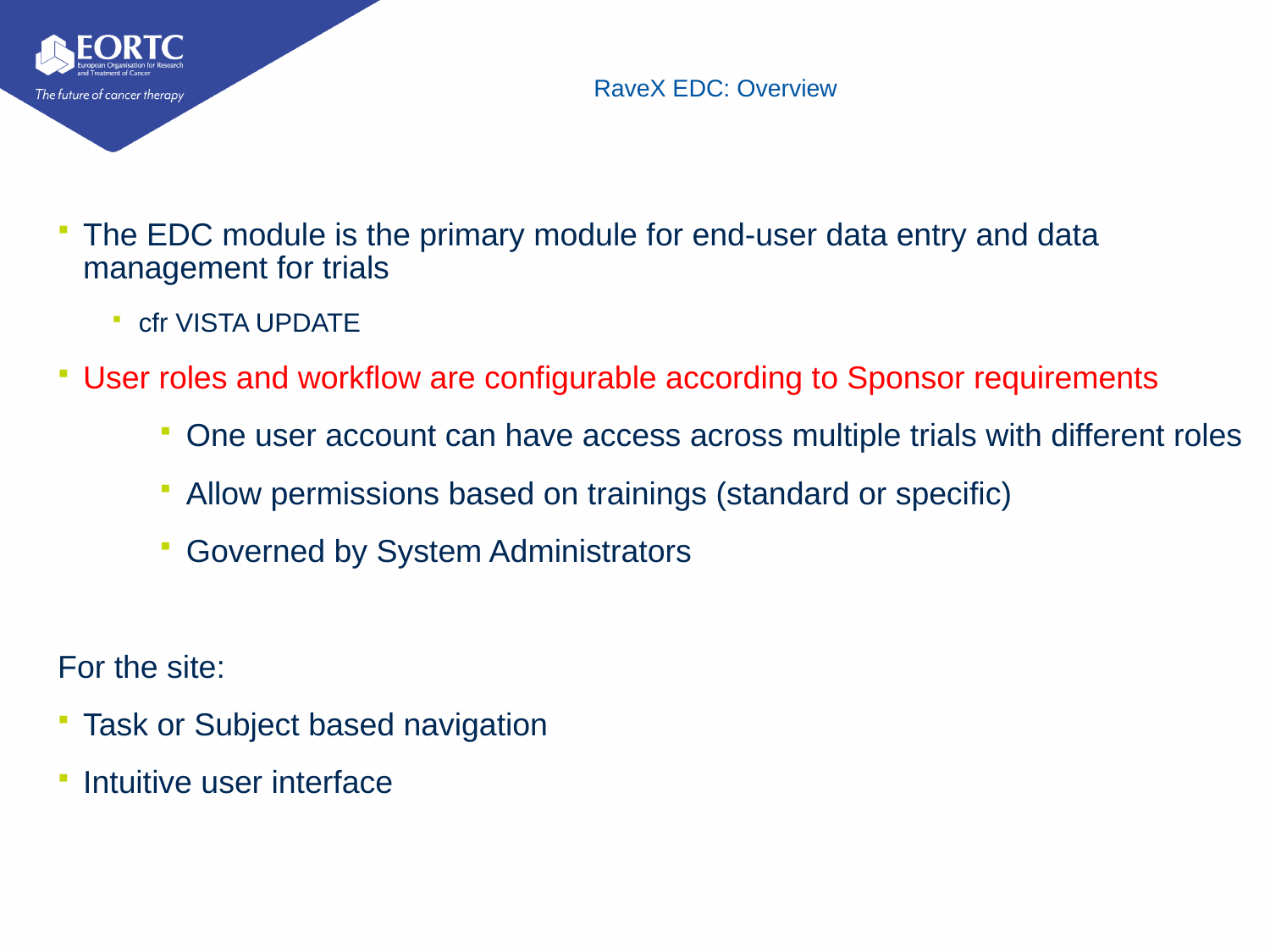

# RaveX EDC: Overview
The EDC module is the primary module for end-user data entry and data management for trials
cfr VISTA UPDATE
User roles and workflow are configurable according to Sponsor requirements
One user account can have access across multiple trials with different roles
Allow permissions based on trainings (standard or specific)
Governed by System Administrators

For the site:
Task or Subject based navigation
Intuitive user interface